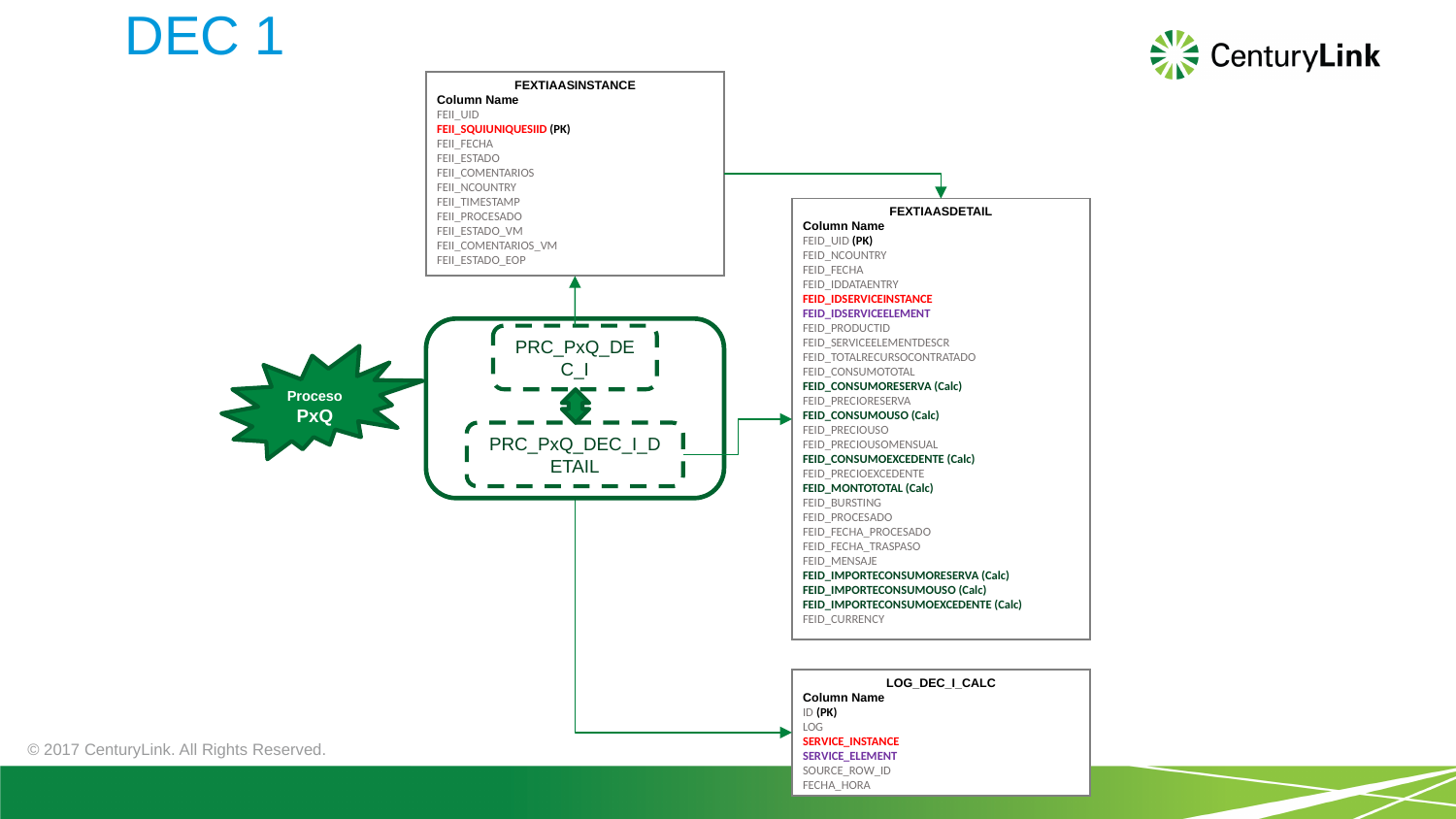

DEC 1
FEXTIAASINSTANCE
Column Name
FEII_UID
FEII_SQUIUNIQUESIID (PK)
FEII_FECHA
FEII_ESTADO
FEII_COMENTARIOS
FEII_NCOUNTRY
FEII_TIMESTAMP
FEII_PROCESADO
FEII_ESTADO_VM
FEII_COMENTARIOS_VM
FEII_ESTADO_EOP
FEXTIAASDETAIL
Column Name
FEID_UID (PK)
FEID_NCOUNTRY
FEID_FECHA
FEID_IDDATAENTRY
FEID_IDSERVICEINSTANCE
FEID_IDSERVICEELEMENT
FEID_PRODUCTID
FEID_SERVICEELEMENTDESCR
FEID_TOTALRECURSOCONTRATADO
FEID_CONSUMOTOTAL
FEID_CONSUMORESERVA (Calc)
FEID_PRECIORESERVA
FEID_CONSUMOUSO (Calc)
FEID_PRECIOUSO
FEID_PRECIOUSOMENSUAL
FEID_CONSUMOEXCEDENTE (Calc)
FEID_PRECIOEXCEDENTE
FEID_MONTOTOTAL (Calc)
FEID_BURSTING
FEID_PROCESADO
FEID_FECHA_PROCESADO
FEID_FECHA_TRASPASO
FEID_MENSAJE
FEID_IMPORTECONSUMORESERVA (Calc)
FEID_IMPORTECONSUMOUSO (Calc)
FEID_IMPORTECONSUMOEXCEDENTE (Calc)
FEID_CURRENCY

PRC_PxQ_DEC_I
Proceso PxQ

PRC_PxQ_DEC_I_DETAIL
LOG_DEC_I_CALC
Column Name
ID (PK)
LOG
SERVICE_INSTANCE
SERVICE_ELEMENT
SOURCE_ROW_ID
FECHA_HORA